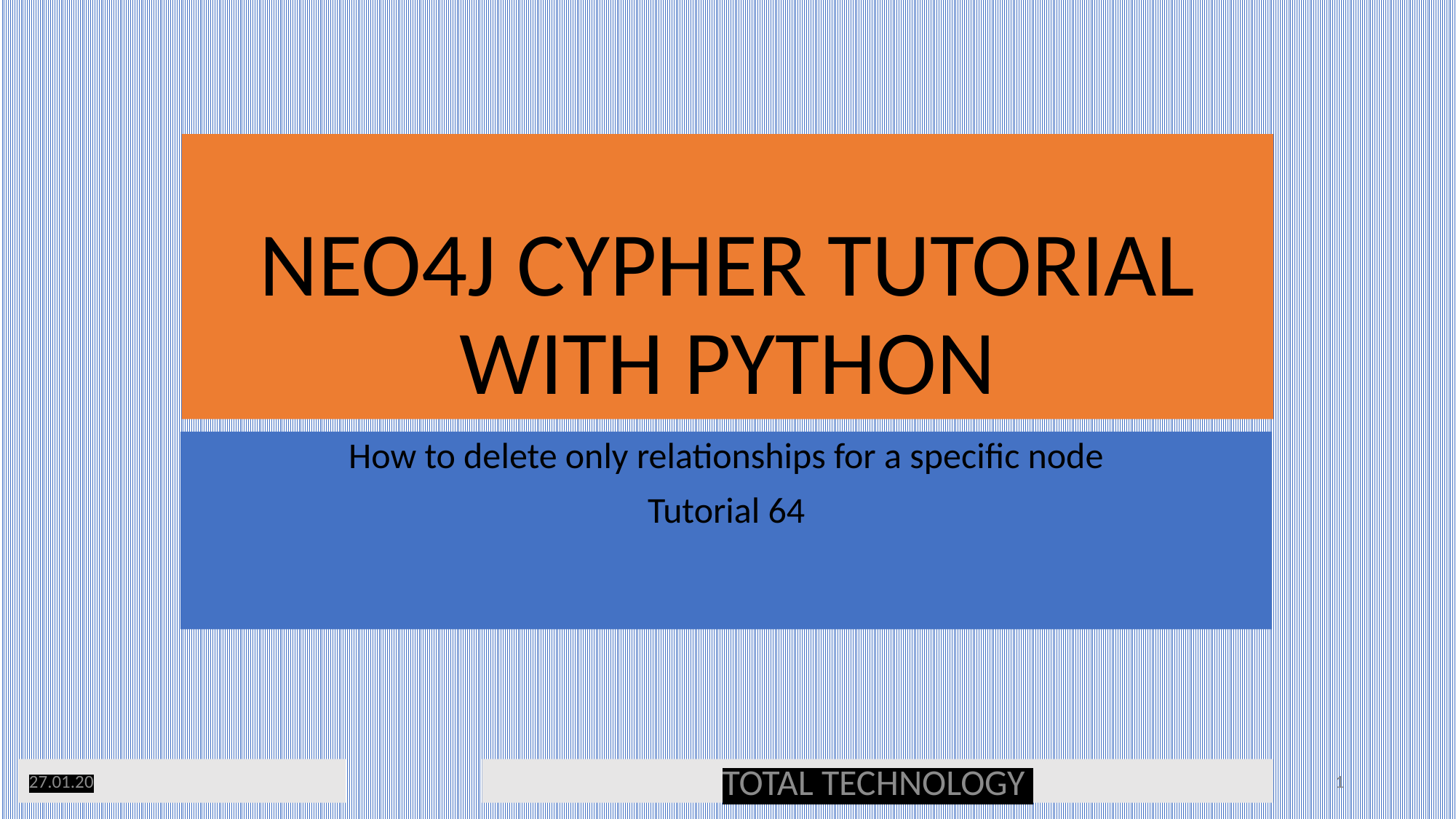

# NEO4J CYPHER TUTORIAL WITH PYTHON
How to delete only relationships for a specific node
Tutorial 64

27.01.20
TOTAL TECHNOLOGY
1